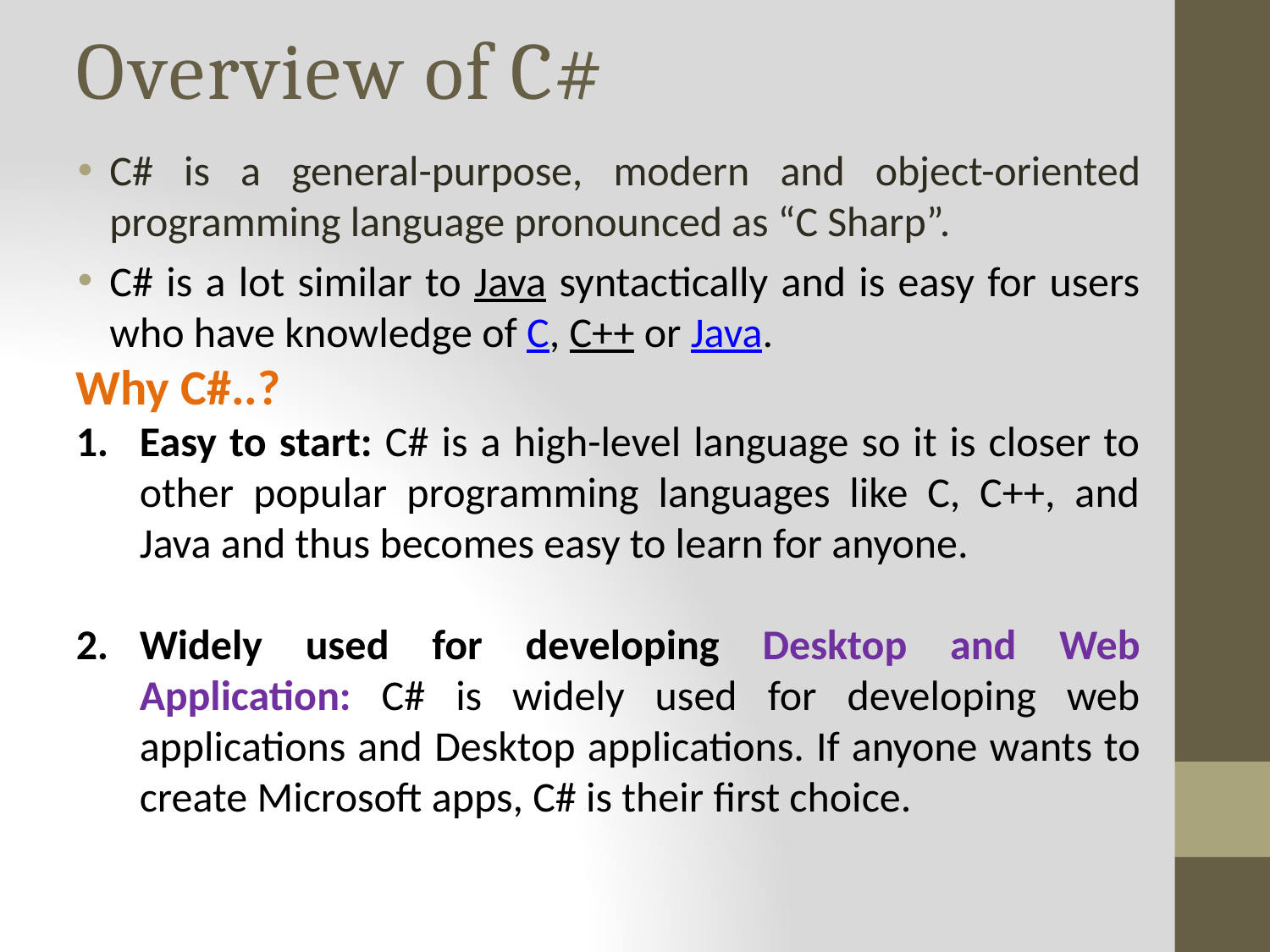

# Overview of C#
C# is a general-purpose, modern and object-oriented programming language pronounced as “C Sharp”.
C# is a lot similar to Java syntactically and is easy for users who have knowledge of C, C++ or Java.
Why C#..?
Easy to start: C# is a high-level language so it is closer to other popular programming languages like C, C++, and Java and thus becomes easy to learn for anyone.

Widely used for developing Desktop and Web Application: C# is widely used for developing web applications and Desktop applications. If anyone wants to create Microsoft apps, C# is their first choice.